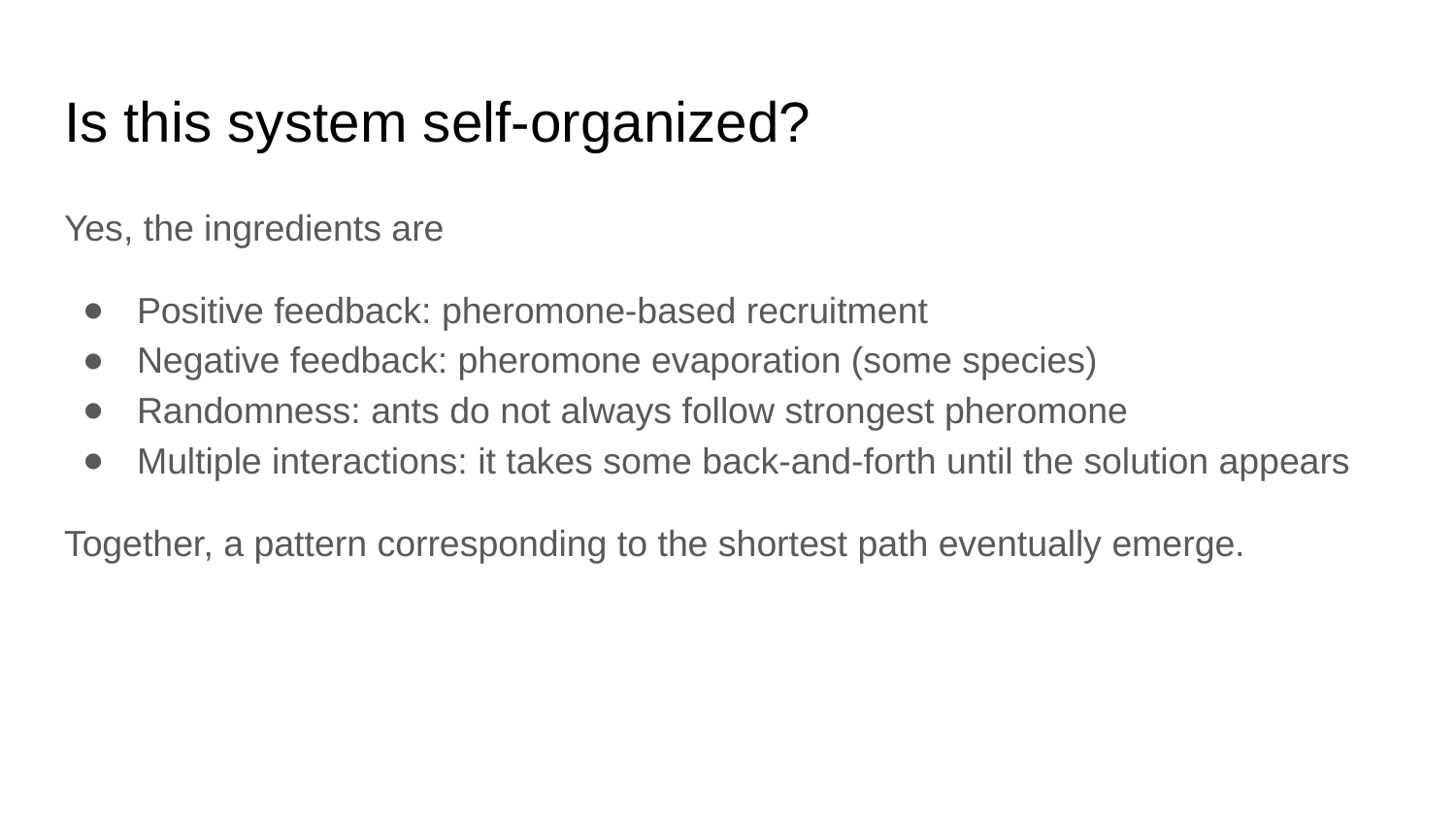

# Is this system self-organized?
Yes, the ingredients are
Positive feedback: pheromone-based recruitment
Negative feedback: pheromone evaporation (some species)
Randomness: ants do not always follow strongest pheromone
Multiple interactions: it takes some back-and-forth until the solution appears
Together, a pattern corresponding to the shortest path eventually emerge.